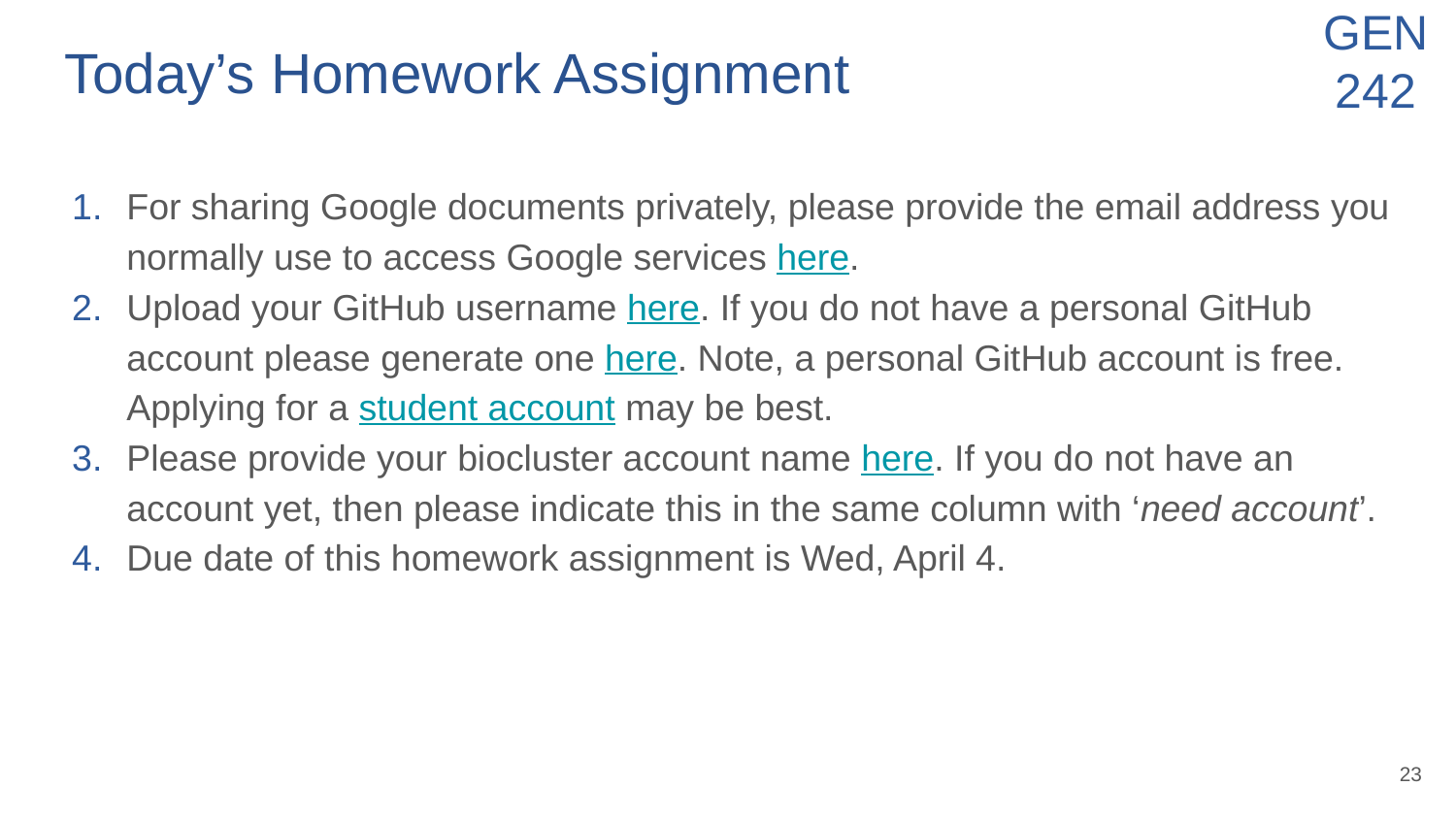

# Today’s Homework Assignment
For sharing Google documents privately, please provide the email address you normally use to access Google services here.
Upload your GitHub username here. If you do not have a personal GitHub account please generate one here. Note, a personal GitHub account is free. Applying for a student account may be best.
Please provide your biocluster account name here. If you do not have an account yet, then please indicate this in the same column with ‘need account’.
Due date of this homework assignment is Wed, April 4.

23